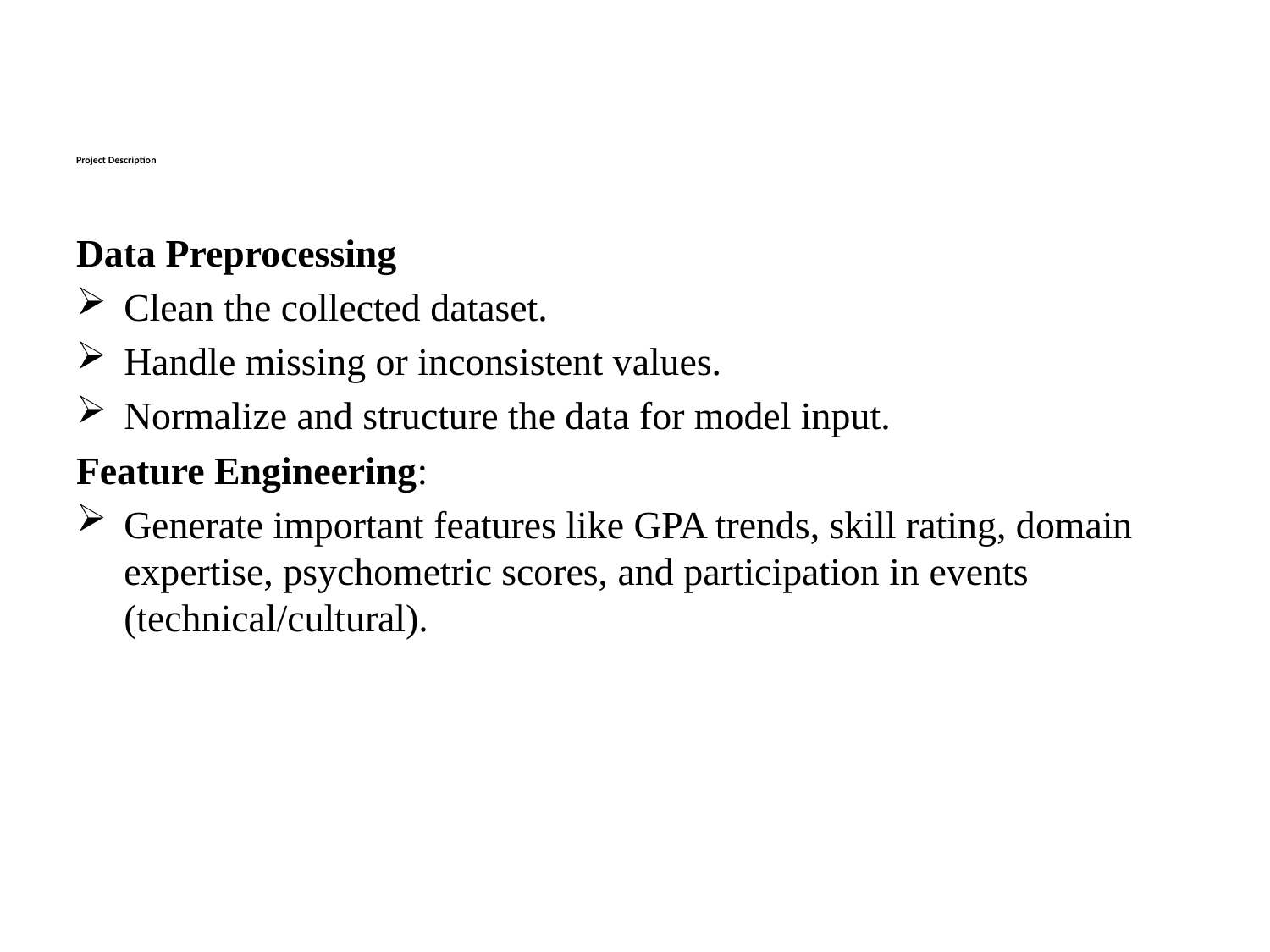

# Project Description
Data Preprocessing
Clean the collected dataset.
Handle missing or inconsistent values.
Normalize and structure the data for model input.
Feature Engineering:
Generate important features like GPA trends, skill rating, domain expertise, psychometric scores, and participation in events (technical/cultural).